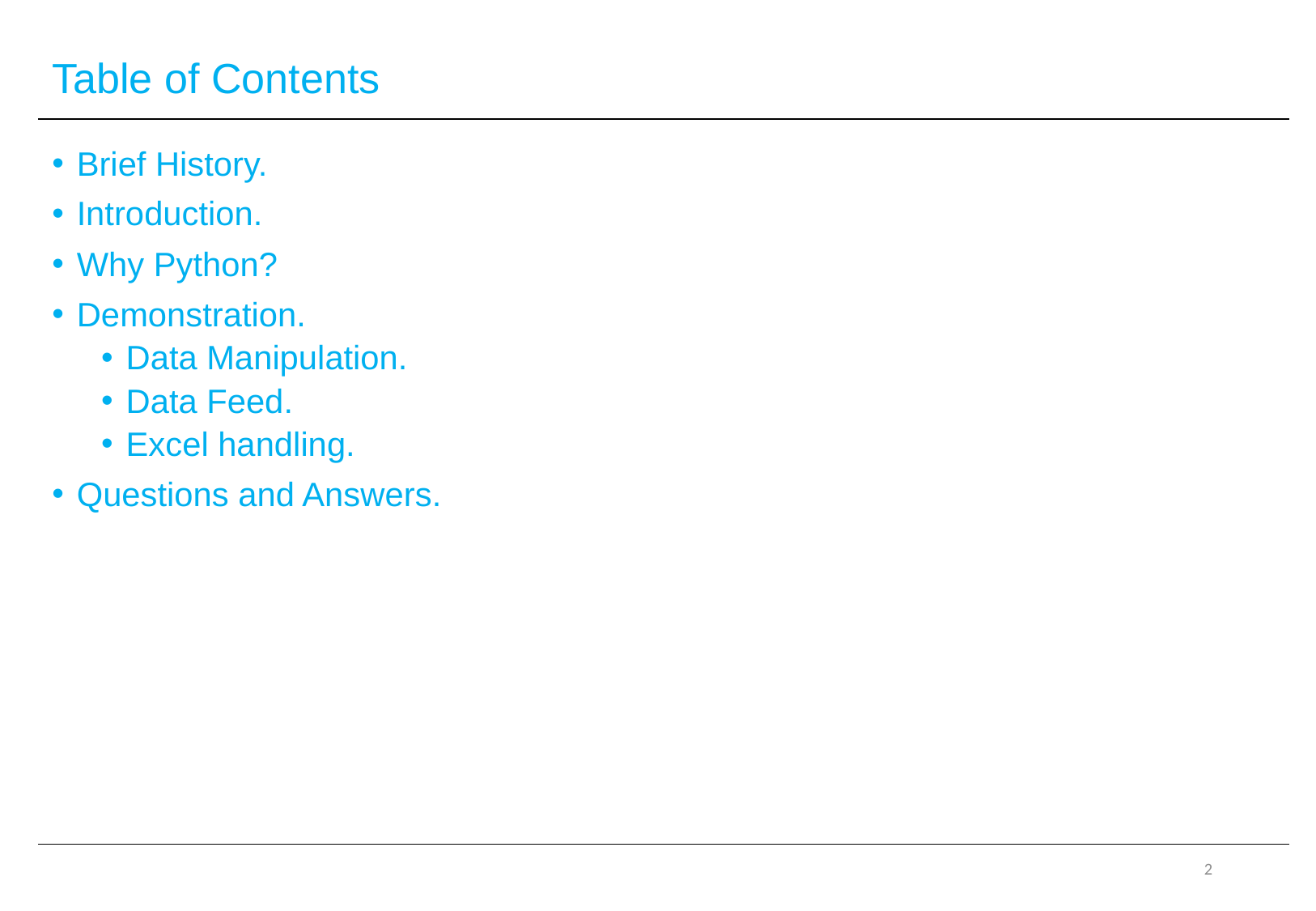

# Table of Contents
Brief History.
Introduction.
Why Python?
Demonstration.
Data Manipulation.
Data Feed.
Excel handling.
Questions and Answers.
2